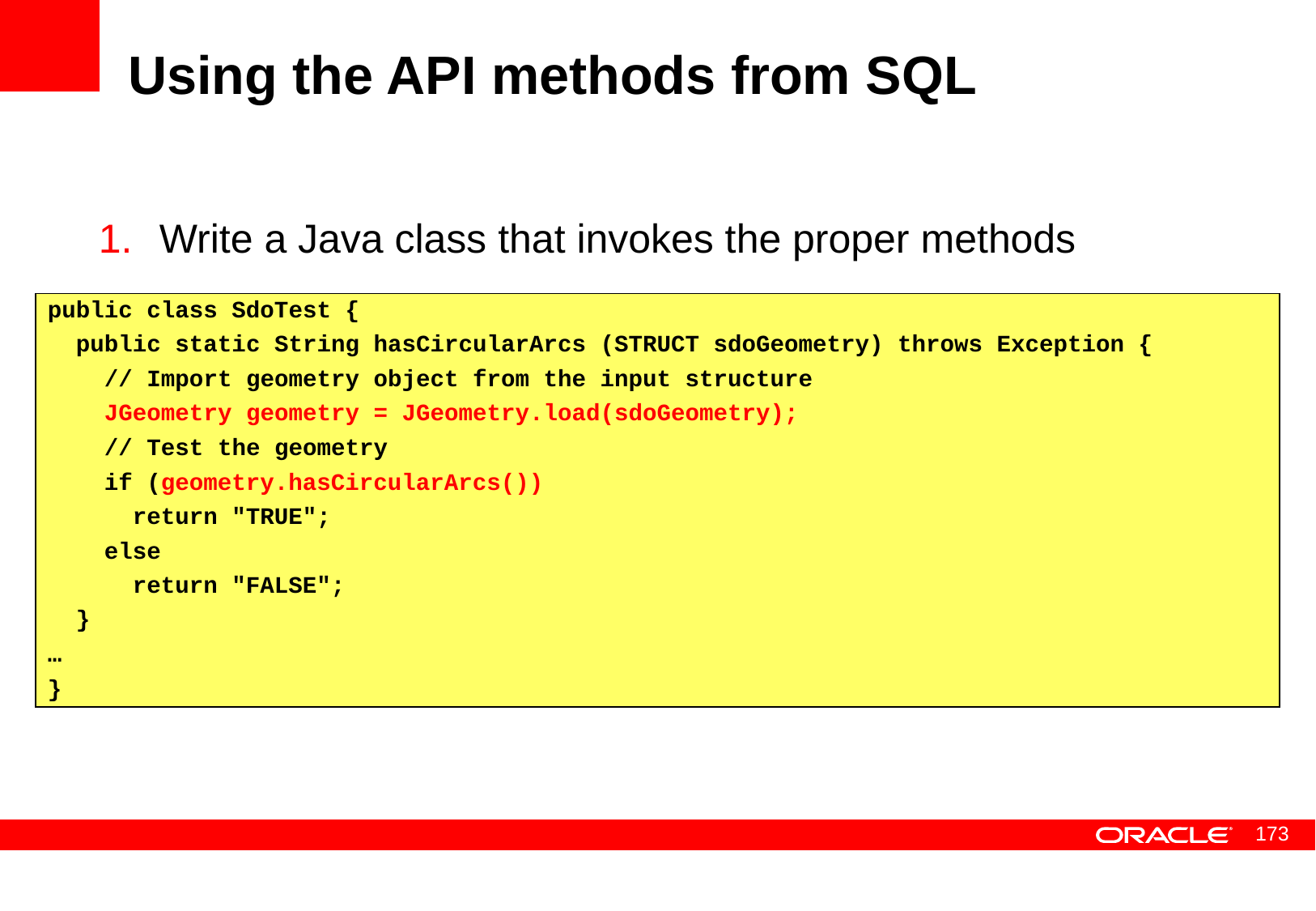

# Using the API methods from SQL
Write a Java class that invokes the proper methods
public class SdoTest {
  public static String hasCircularArcs (STRUCT sdoGeometry) throws Exception {
    // Import geometry object from the input structure
    JGeometry geometry = JGeometry.load(sdoGeometry);
    // Test the geometry
    if (geometry.hasCircularArcs())
      return "TRUE";
    else
      return "FALSE";
  }
…
}